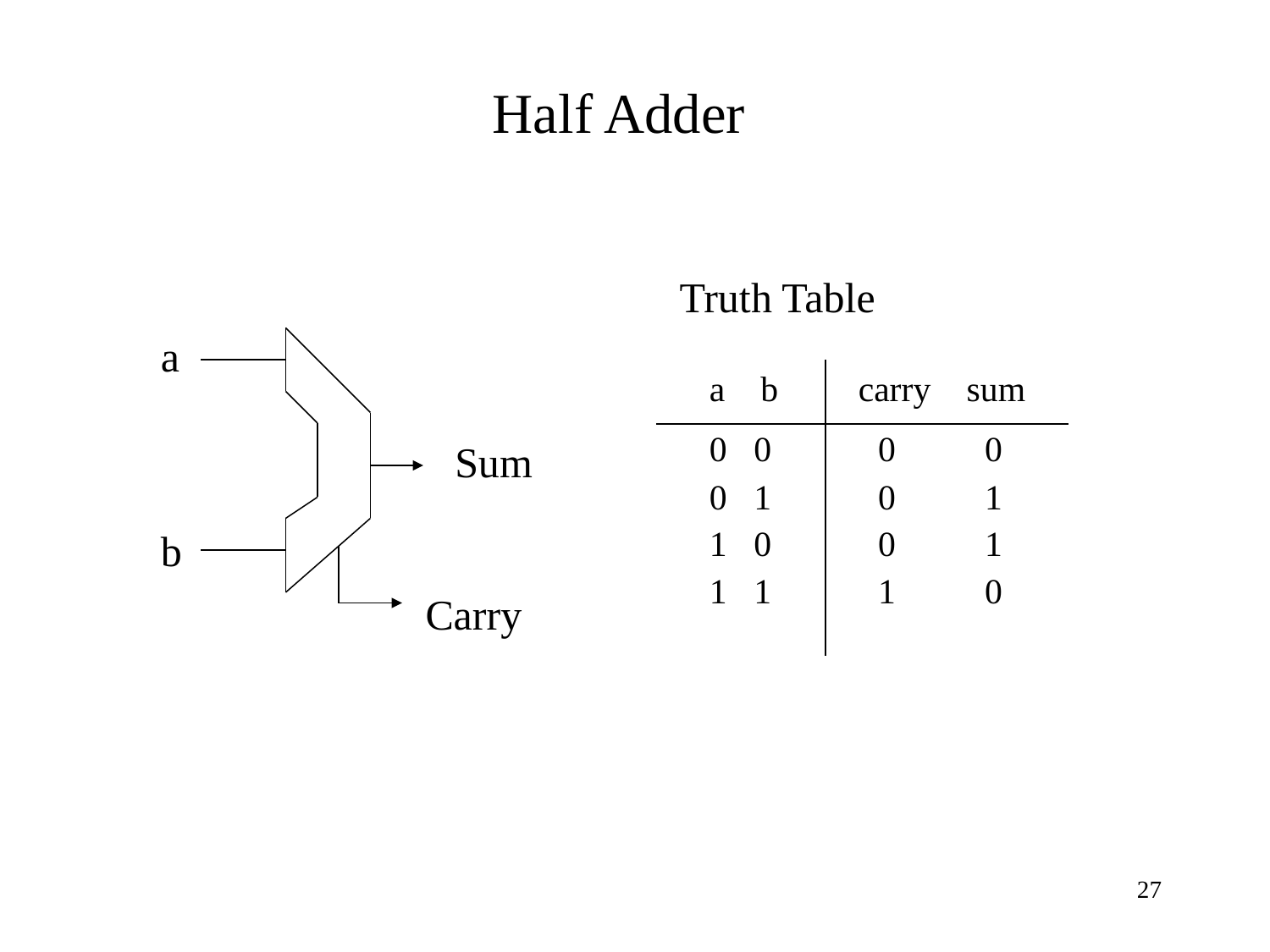

# Half Adder
Truth Table
a
 a    b         carry    sum
 0   0            0          0
 0   1            0          1
 1   0            0          1
 1   1            1          0

Sum
b
Carry
27